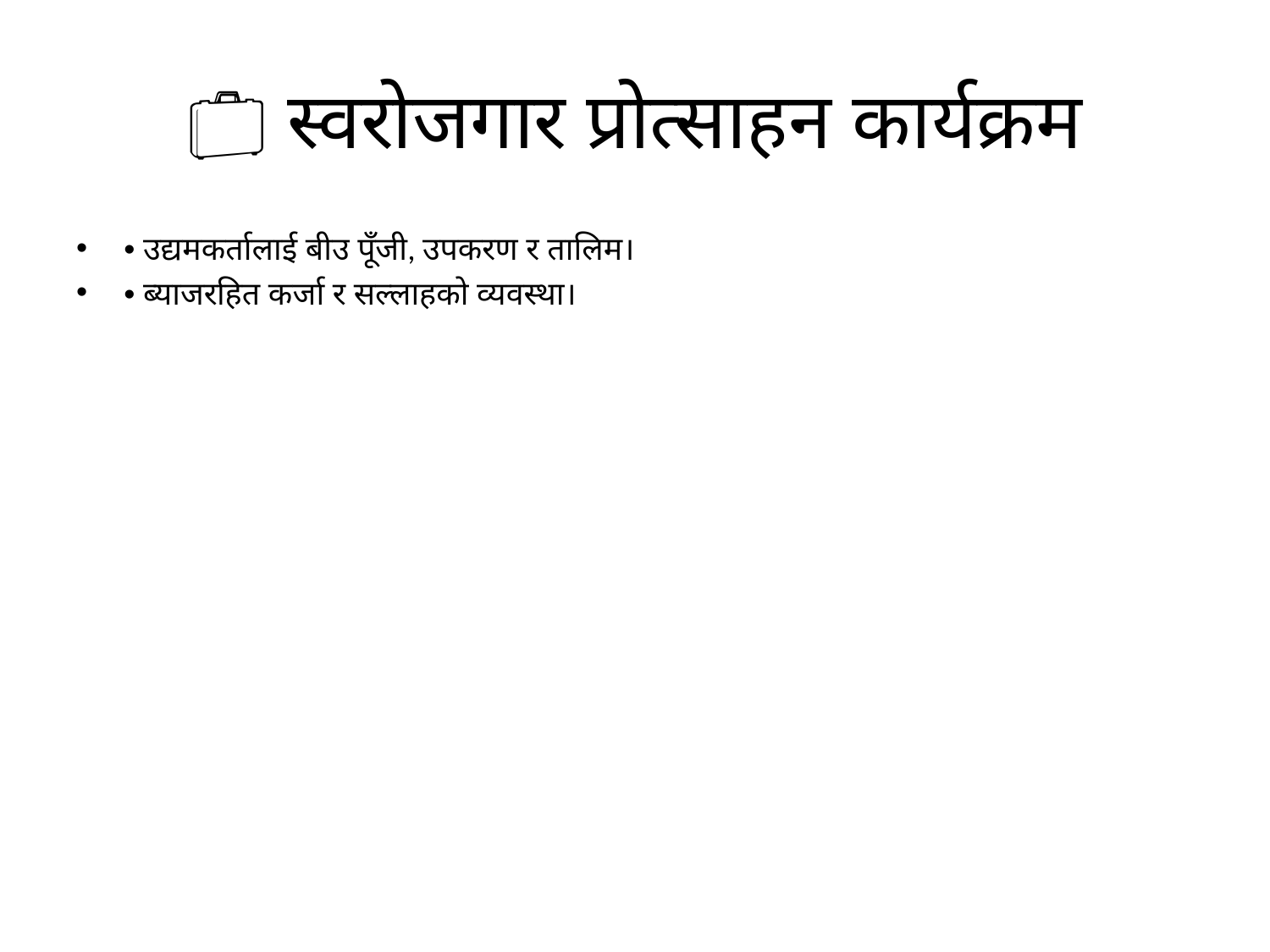

# 💼 स्वरोजगार प्रोत्साहन कार्यक्रम
• उद्यमकर्तालाई बीउ पूँजी, उपकरण र तालिम।
• ब्याजरहित कर्जा र सल्लाहको व्यवस्था।